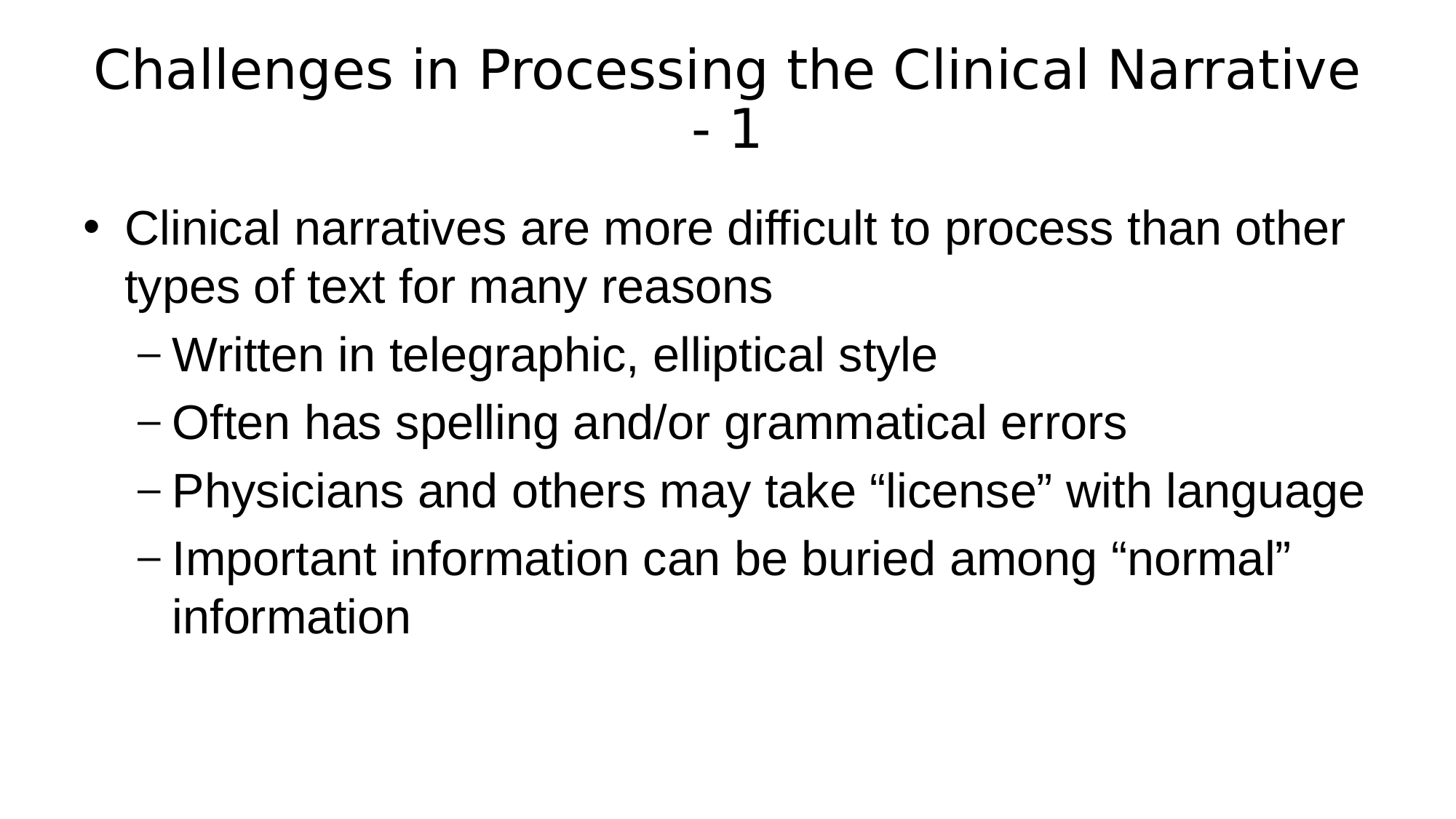

# Challenges in Processing the Clinical Narrative - 1
Clinical narratives are more difficult to process than other types of text for many reasons
Written in telegraphic, elliptical style
Often has spelling and/or grammatical errors
Physicians and others may take “license” with language
Important information can be buried among “normal” information